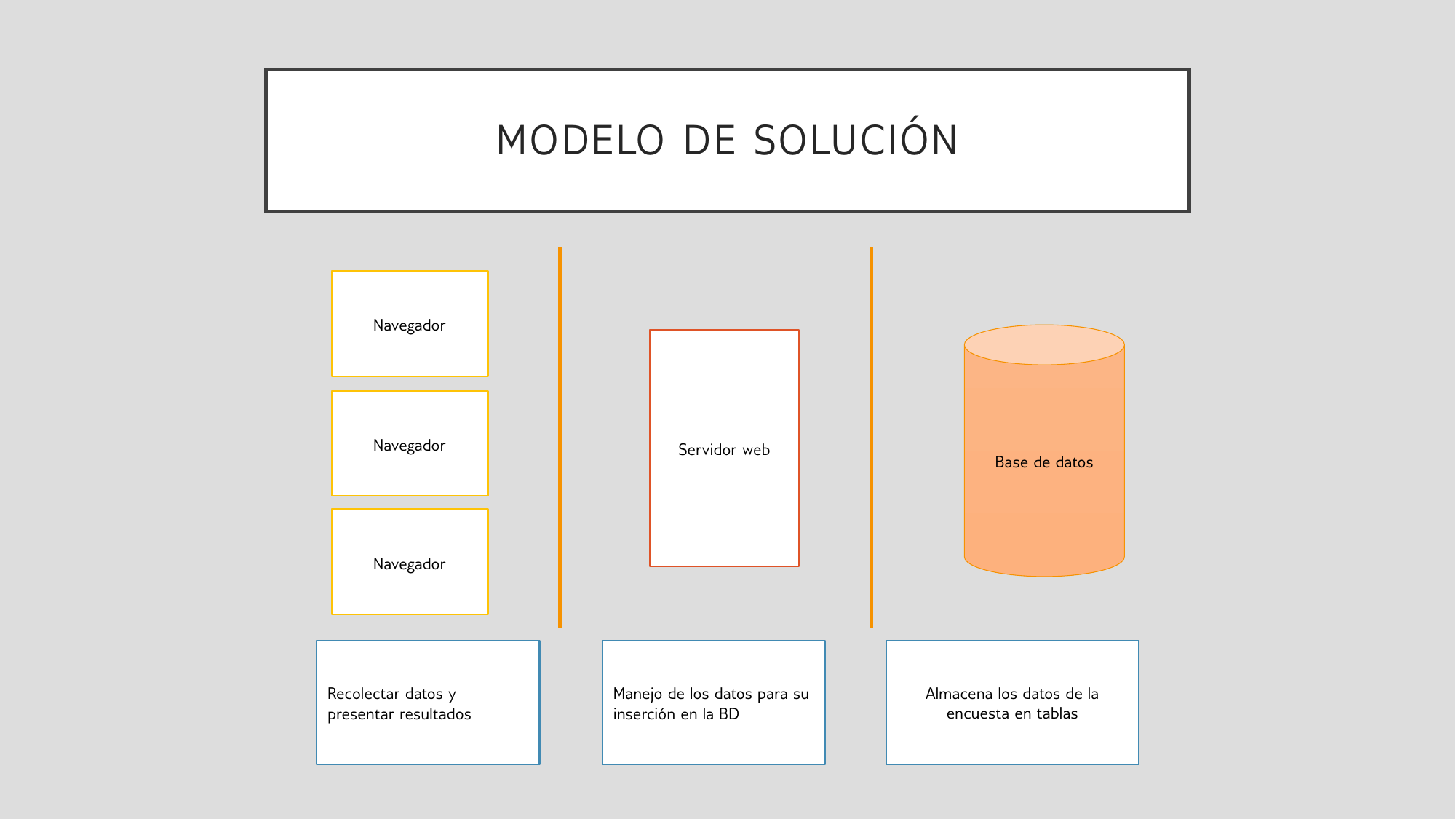

# Modelo de solución
Navegador
Base de datos
Servidor web
Navegador
Navegador
Almacena los datos de la encuesta en tablas
Manejo de los datos para su inserción en la BD
Recolectar datos y presentar resultados